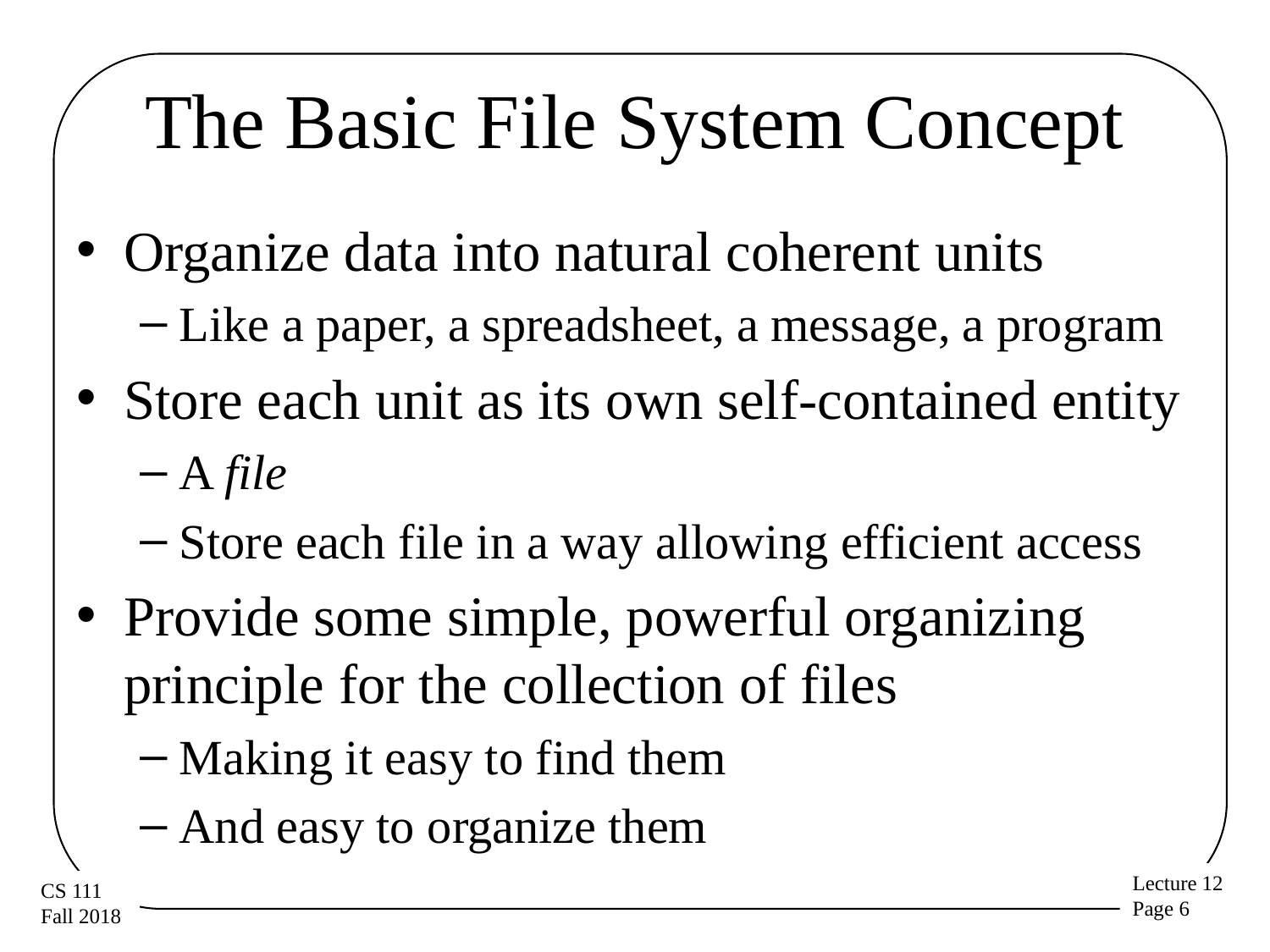

# The Basic File System Concept
Organize data into natural coherent units
Like a paper, a spreadsheet, a message, a program
Store each unit as its own self-contained entity
A file
Store each file in a way allowing efficient access
Provide some simple, powerful organizing principle for the collection of files
Making it easy to find them
And easy to organize them